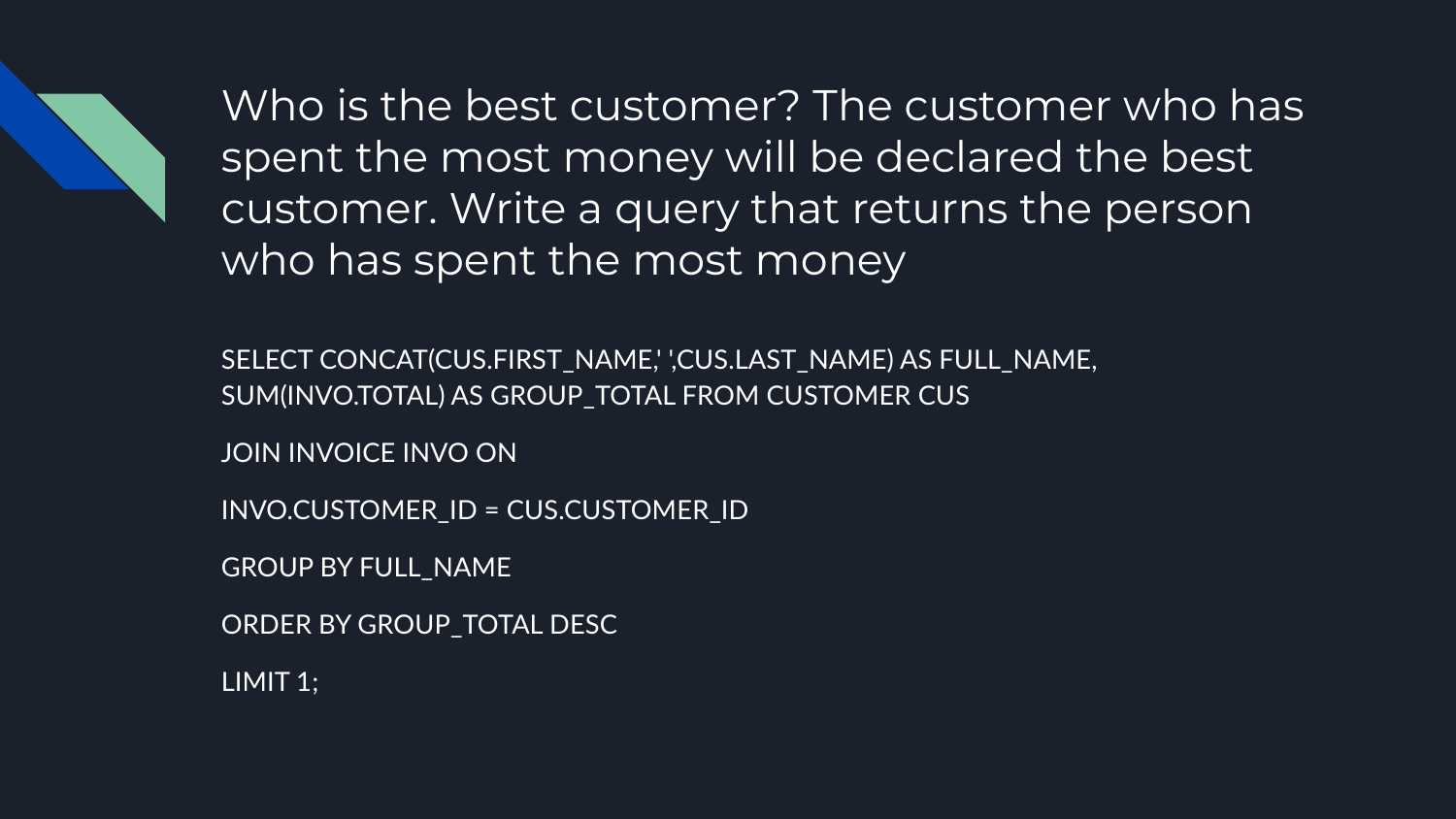

# Who is the best customer? The customer who has spent the most money will be declared the best customer. Write a query that returns the person who has spent the most money
SELECT CONCAT(CUS.FIRST_NAME,' ',CUS.LAST_NAME) AS FULL_NAME, SUM(INVO.TOTAL) AS GROUP_TOTAL FROM CUSTOMER CUS
JOIN INVOICE INVO ON
INVO.CUSTOMER_ID = CUS.CUSTOMER_ID
GROUP BY FULL_NAME
ORDER BY GROUP_TOTAL DESC
LIMIT 1;